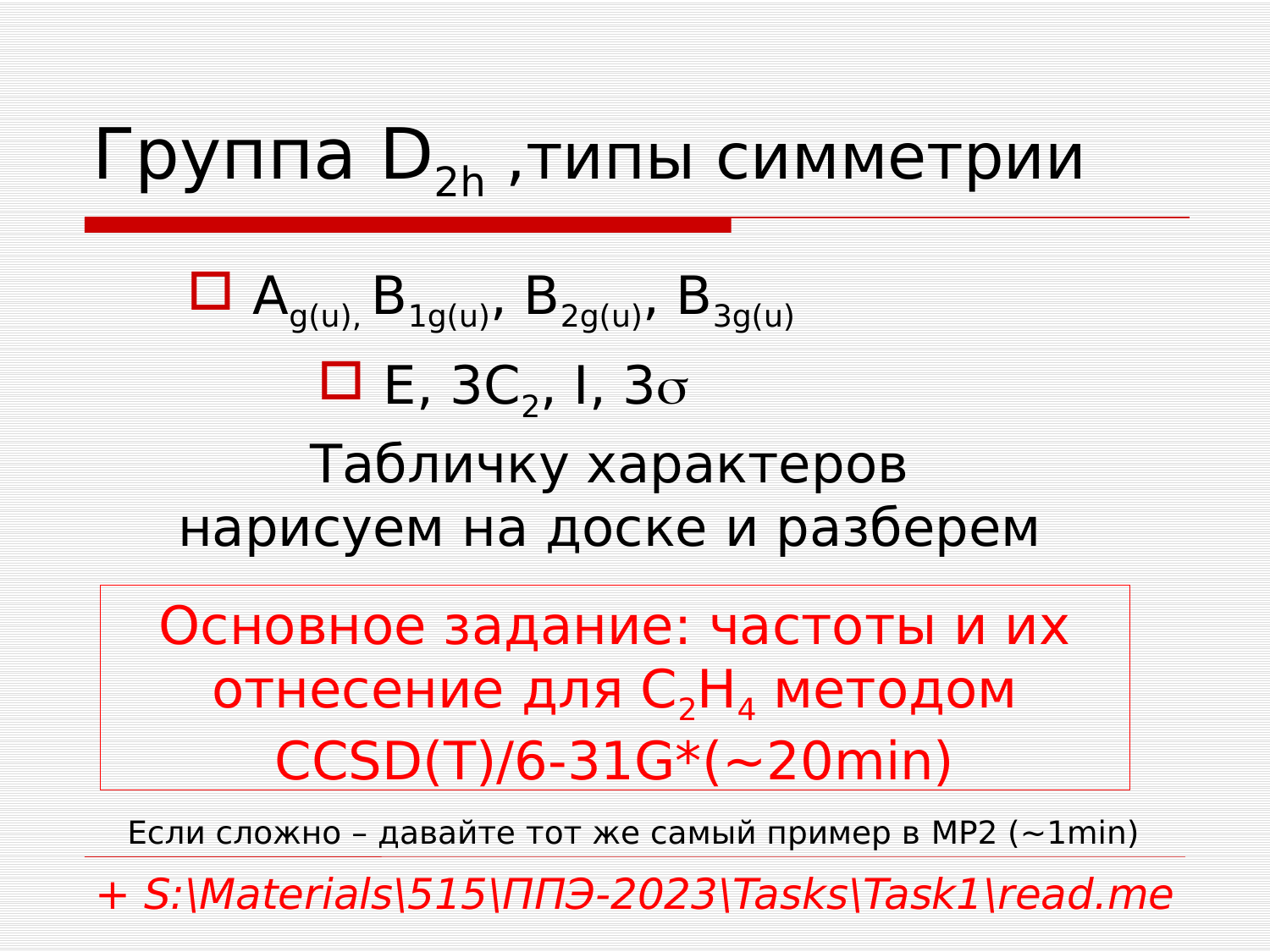

# Группа D2h ,типы симметрии
Ag(u), B1g(u), B2g(u), B3g(u)
E, 3C2, I, 3σ
Табличку характеров нарисуем на доске и разберем
Основное задание: частоты и их отнесение для C2H4 методом CCSD(T)/6-31G*(~20min)
Если сложно – давайте тот же самый пример в MP2 (~1min)
+ S:\Materials\515\ППЭ-2023\Tasks\Task1\read.me